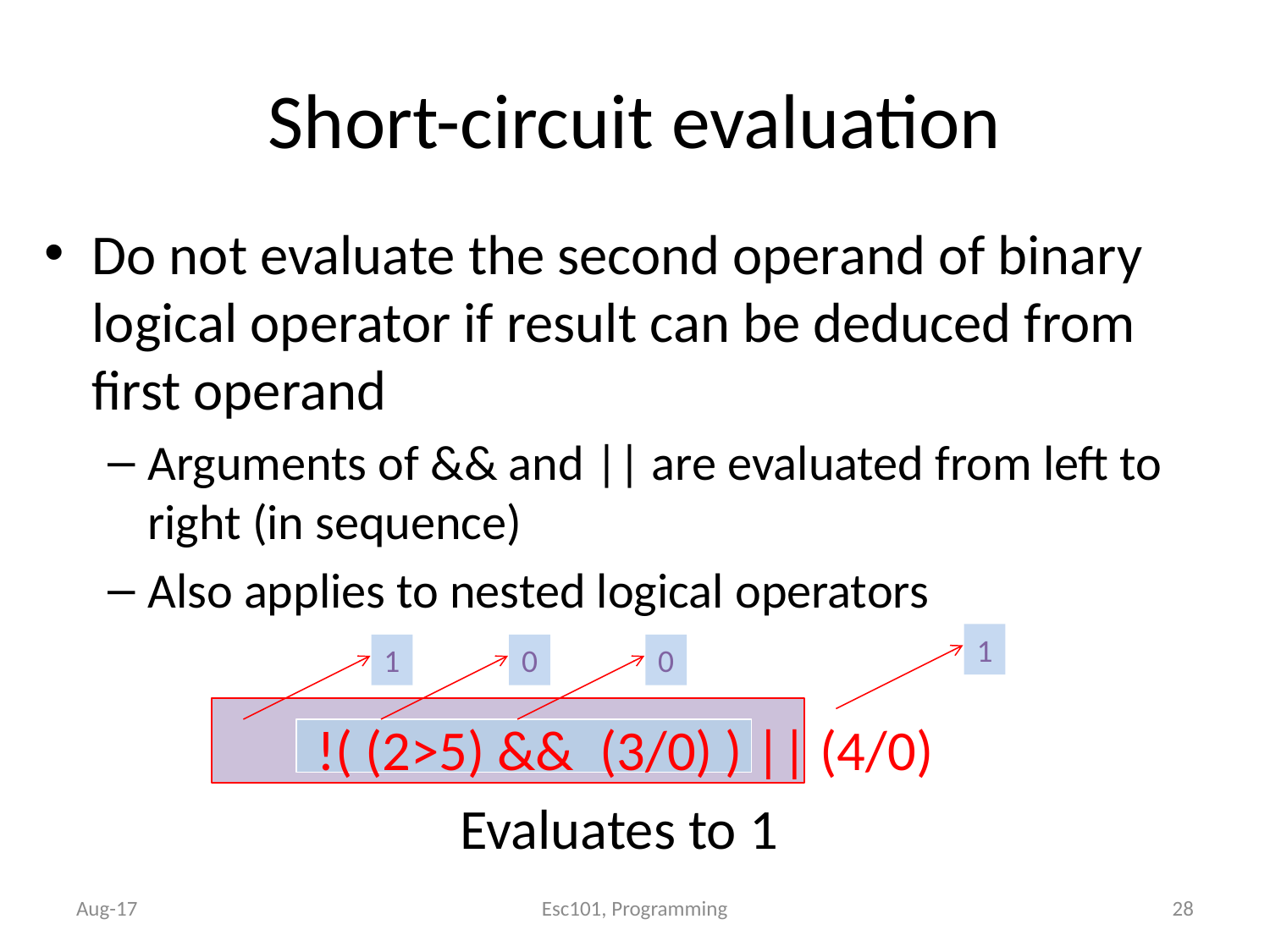

# Short-circuit evaluation
Do not evaluate the second operand of binary logical operator if result can be deduced from first operand
Arguments of && and || are evaluated from left to right (in sequence)
Also applies to nested logical operators

 !( (2>5) &&  (3/0) ) || (4/0)
Evaluates to 1
1
1
0
0

Aug-17
28
Esc101, Programming